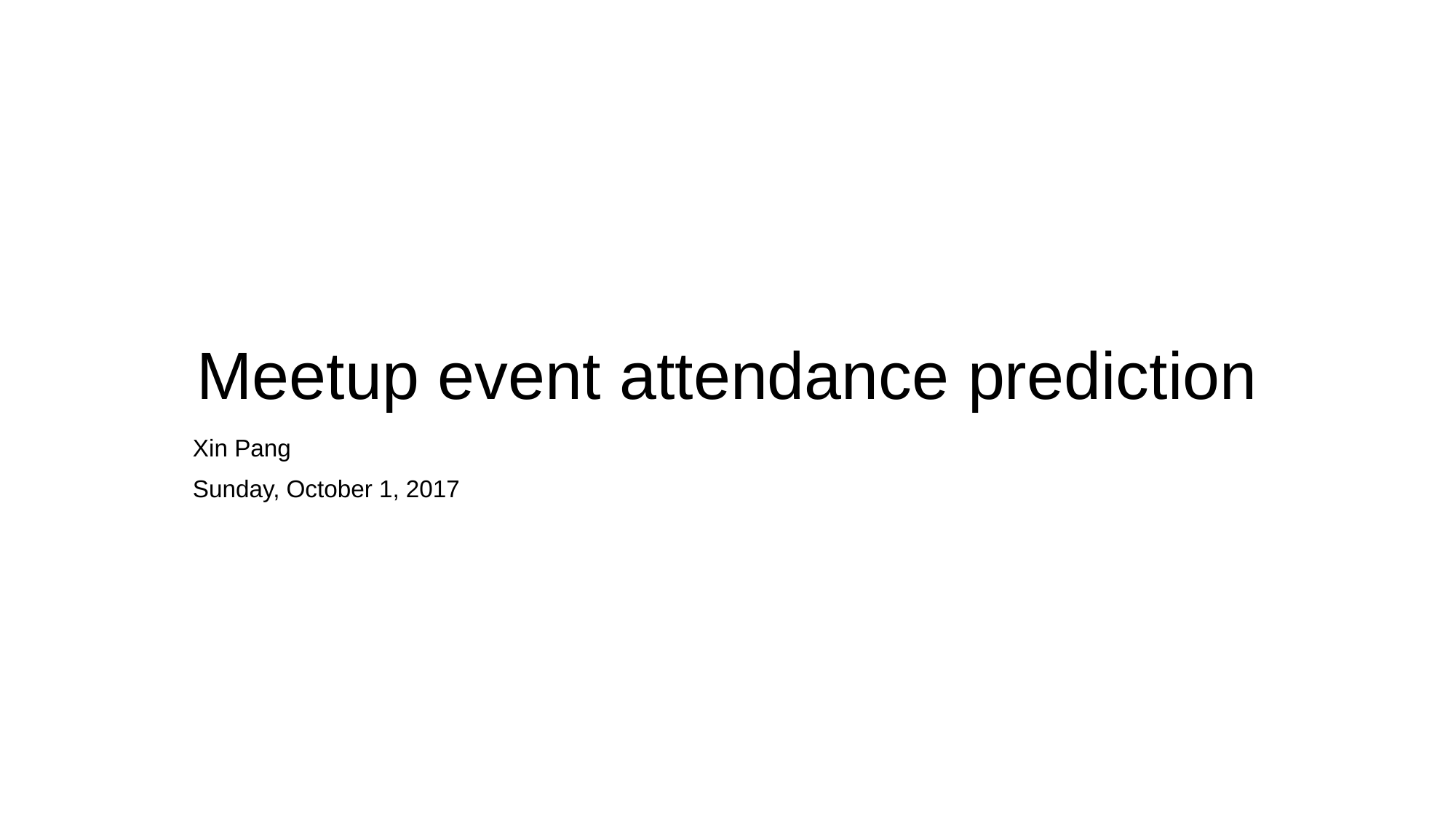

# Meetup event attendance prediction
Xin Pang
Sunday, October 1, 2017